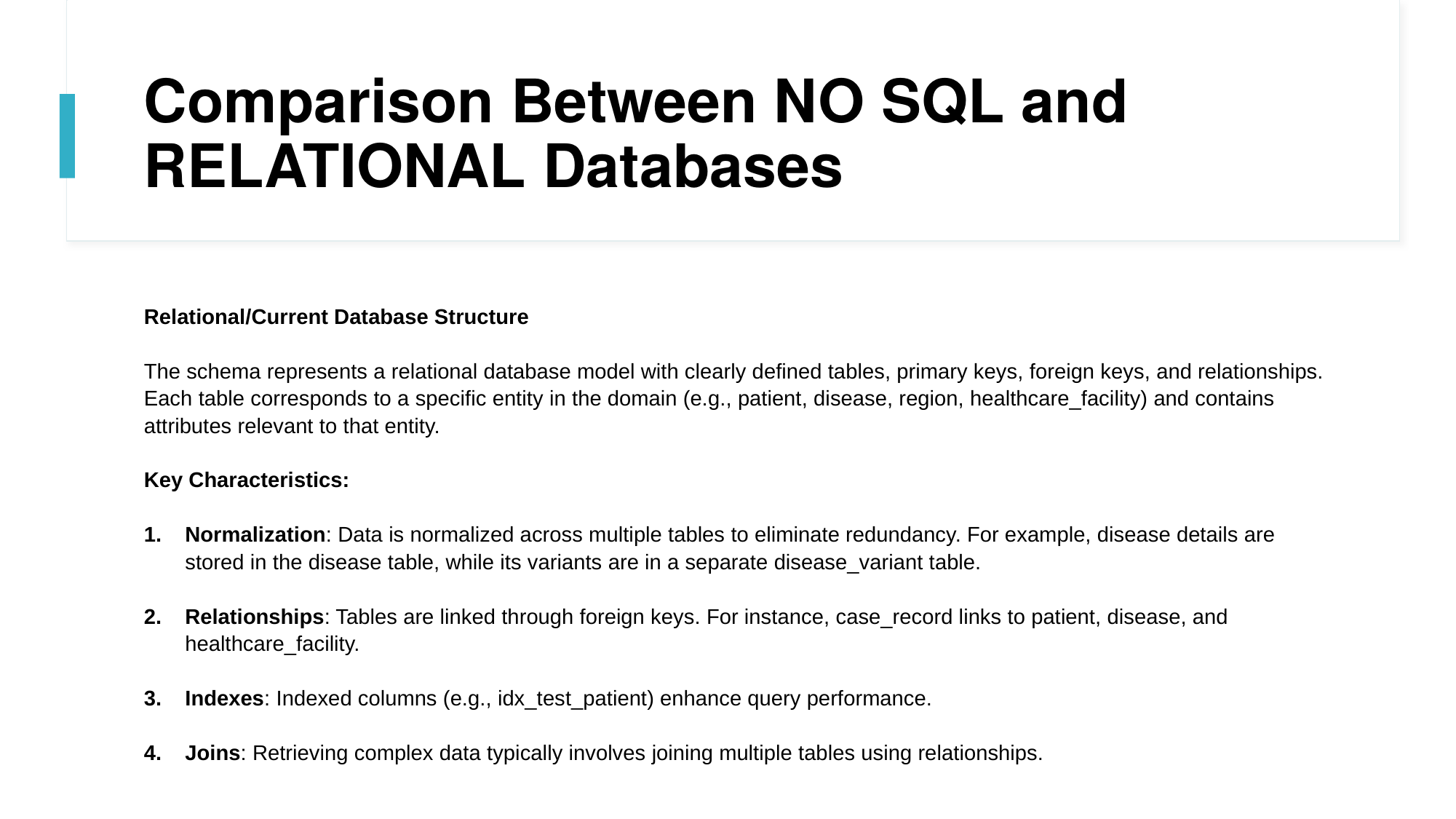

# Comparison Between NO SQL and RELATIONAL Databases
Relational/Current Database Structure
The schema represents a relational database model with clearly defined tables, primary keys, foreign keys, and relationships. Each table corresponds to a specific entity in the domain (e.g., patient, disease, region, healthcare_facility) and contains attributes relevant to that entity.
Key Characteristics:
Normalization: Data is normalized across multiple tables to eliminate redundancy. For example, disease details are stored in the disease table, while its variants are in a separate disease_variant table.
Relationships: Tables are linked through foreign keys. For instance, case_record links to patient, disease, and healthcare_facility.
Indexes: Indexed columns (e.g., idx_test_patient) enhance query performance.
Joins: Retrieving complex data typically involves joining multiple tables using relationships.